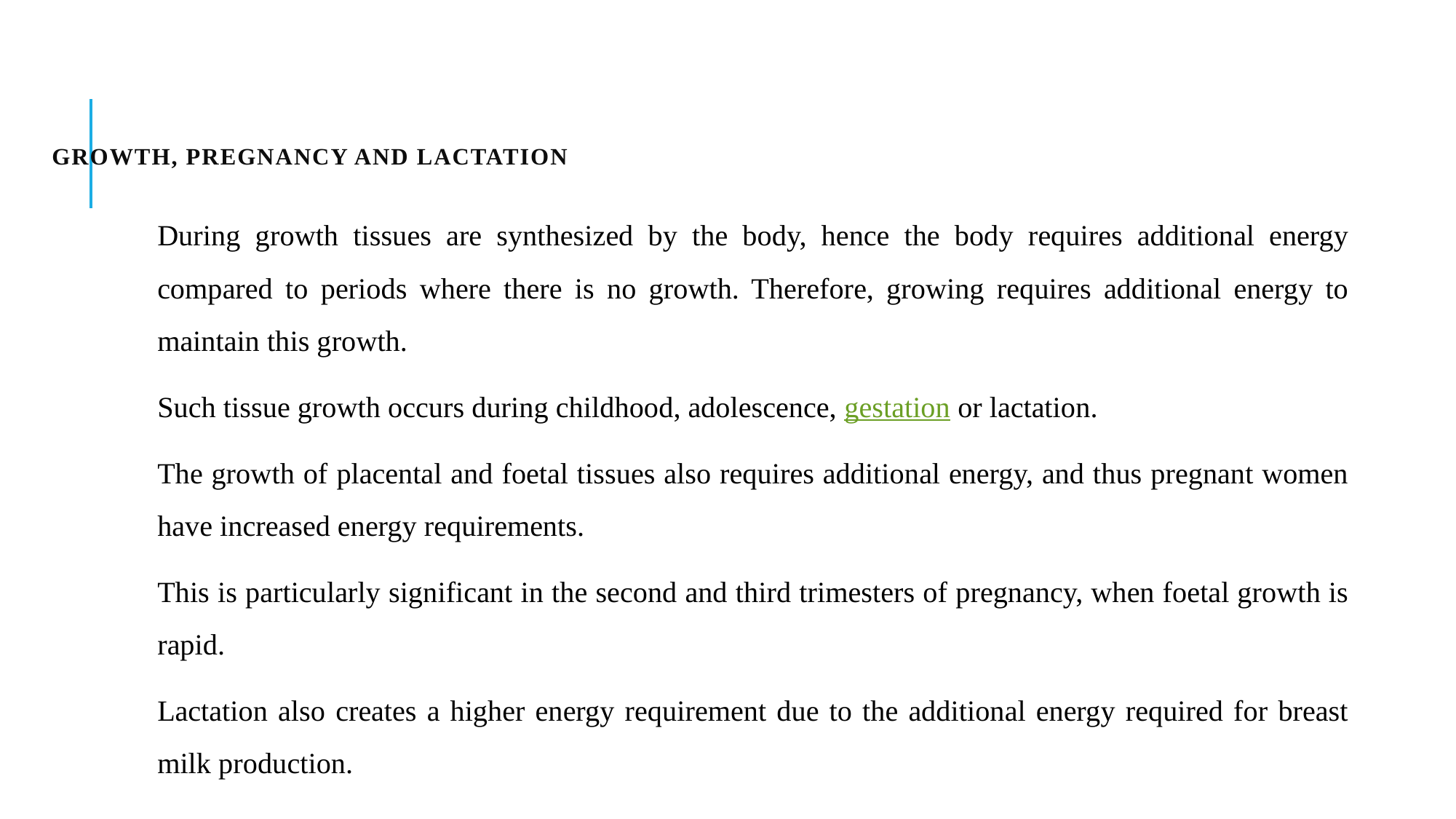

# Growth, pregnancy and lactation
During growth tissues are synthesized by the body, hence the body requires additional energy compared to periods where there is no growth. Therefore, growing requires additional energy to maintain this growth.
Such tissue growth occurs during childhood, adolescence, gestation or lactation.
The growth of placental and foetal tissues also requires additional energy, and thus pregnant women have increased energy requirements.
This is particularly significant in the second and third trimesters of pregnancy, when foetal growth is rapid.
Lactation also creates a higher energy requirement due to the additional energy required for breast milk production.